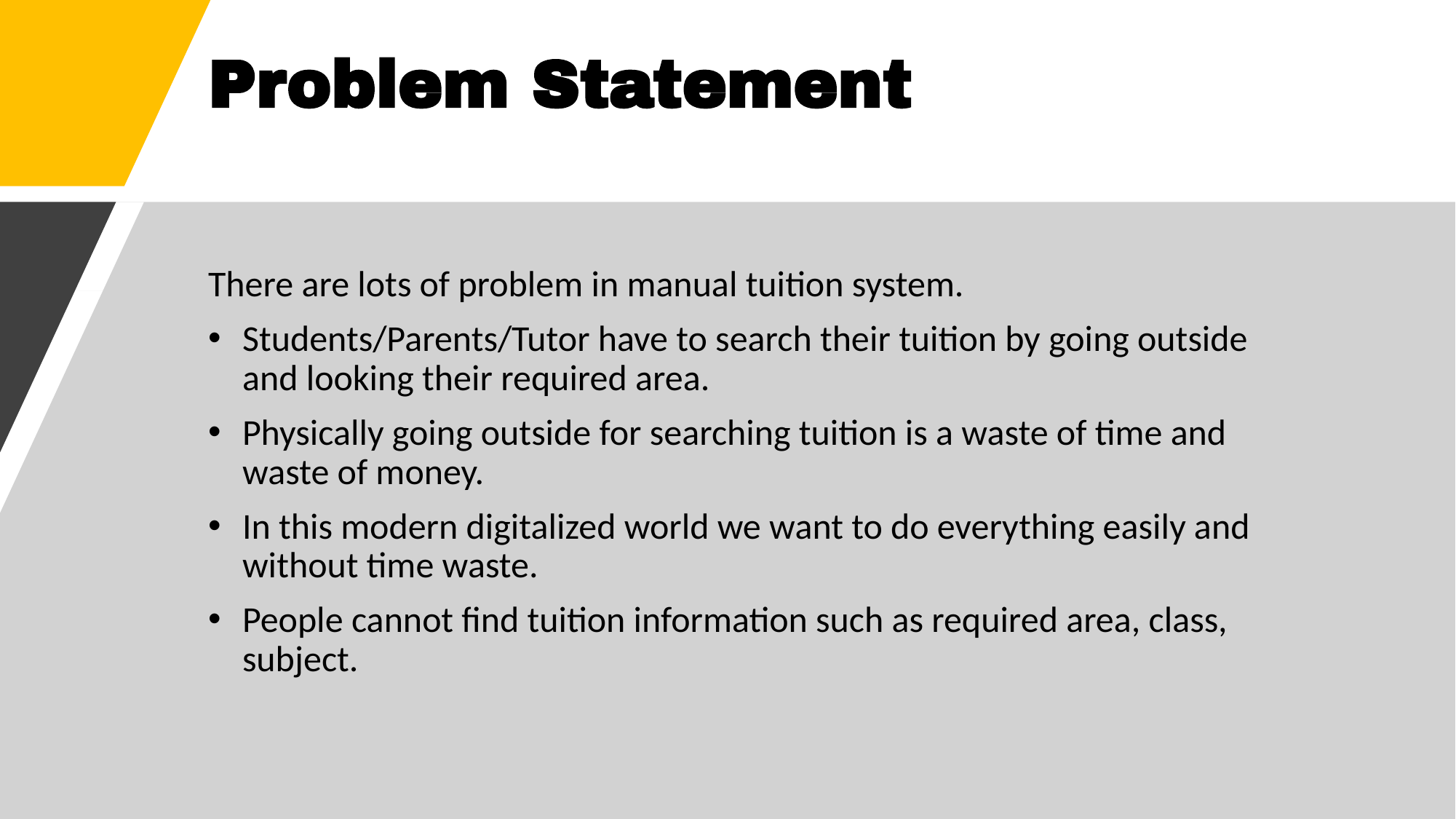

# Problem Statement

There are lots of problem in manual tuition system.
Students/Parents/Tutor have to search their tuition by going outside and looking their required area.
Physically going outside for searching tuition is a waste of time and waste of money.
In this modern digitalized world we want to do everything easily and without time waste.
People cannot find tuition information such as required area, class, subject.